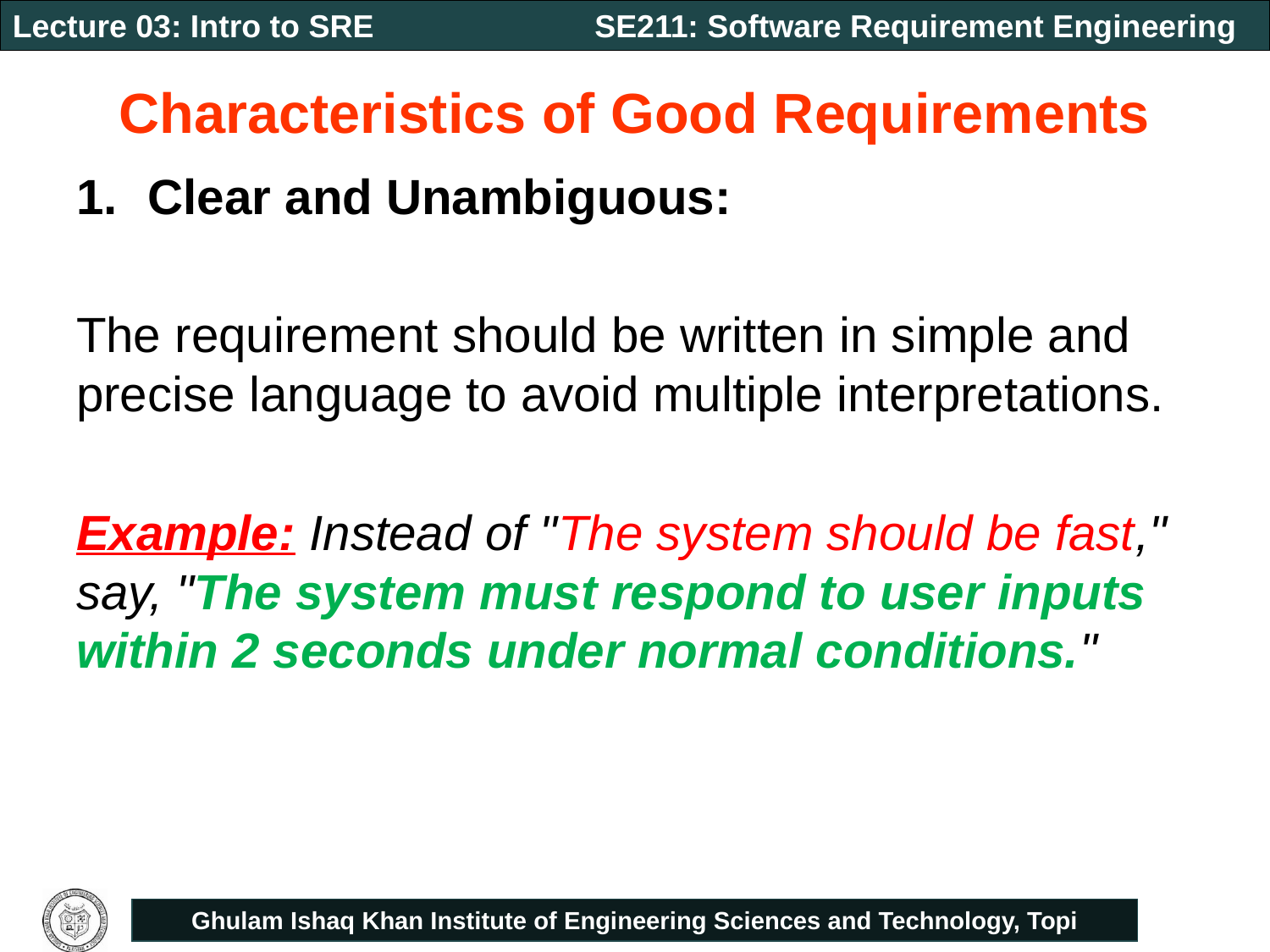

# Characteristics of Good Requirements
Clear and Unambiguous:

The requirement should be written in simple and precise language to avoid multiple interpretations.

Example: Instead of "The system should be fast," say, "The system must respond to user inputs within 2 seconds under normal conditions."